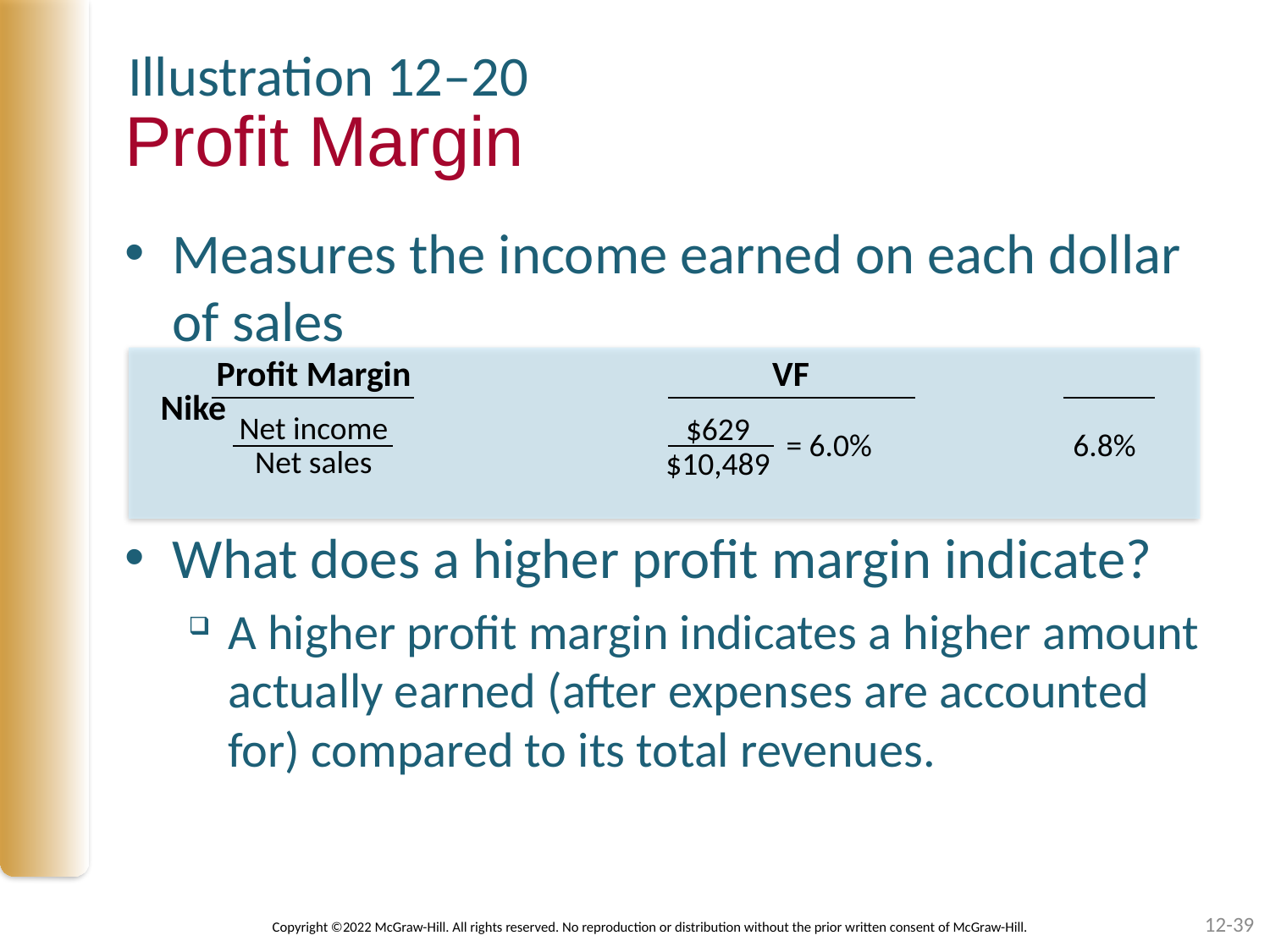

Illustration 12–20
# Profit Margin
Measures the income earned on each dollar of sales

What does a higher profit margin indicate?
A higher profit margin indicates a higher amount actually earned (after expenses are accounted for) compared to its total revenues.

Profit Margin                                             VF	                                  Nike
Net income
Net sales
$629
$10,489
= 6.0%	                            6.8%
12-39
Copyright ©2022 McGraw-Hill. All rights reserved. No reproduction or distribution without the prior written consent of McGraw-Hill.